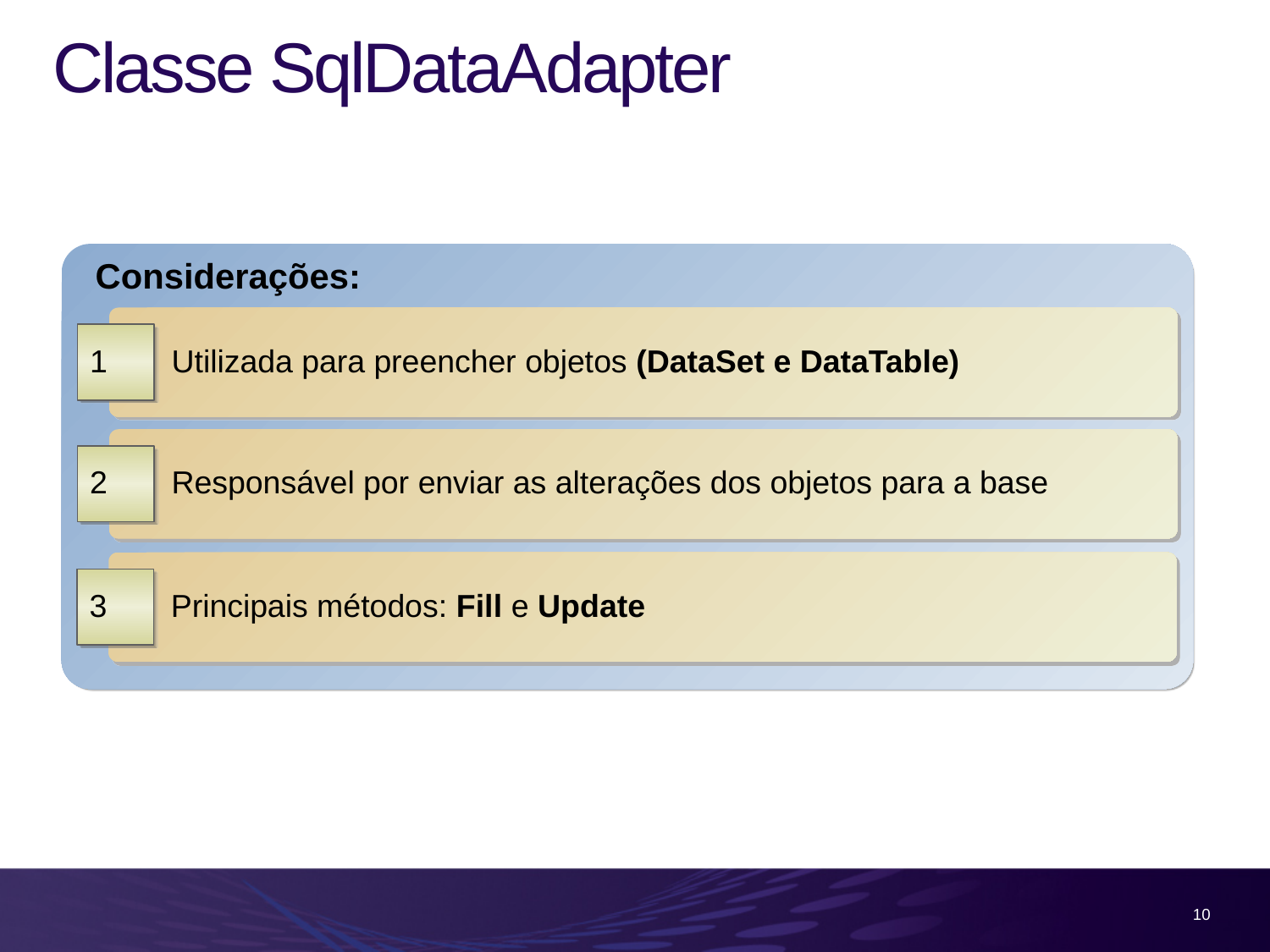

# Classe SqlDataAdapter
Considerações:

 Utilizada para preencher objetos (DataSet e DataTable)
1
 Responsável por enviar as alterações dos objetos para a base
2
 Principais métodos: Fill e Update
3
10